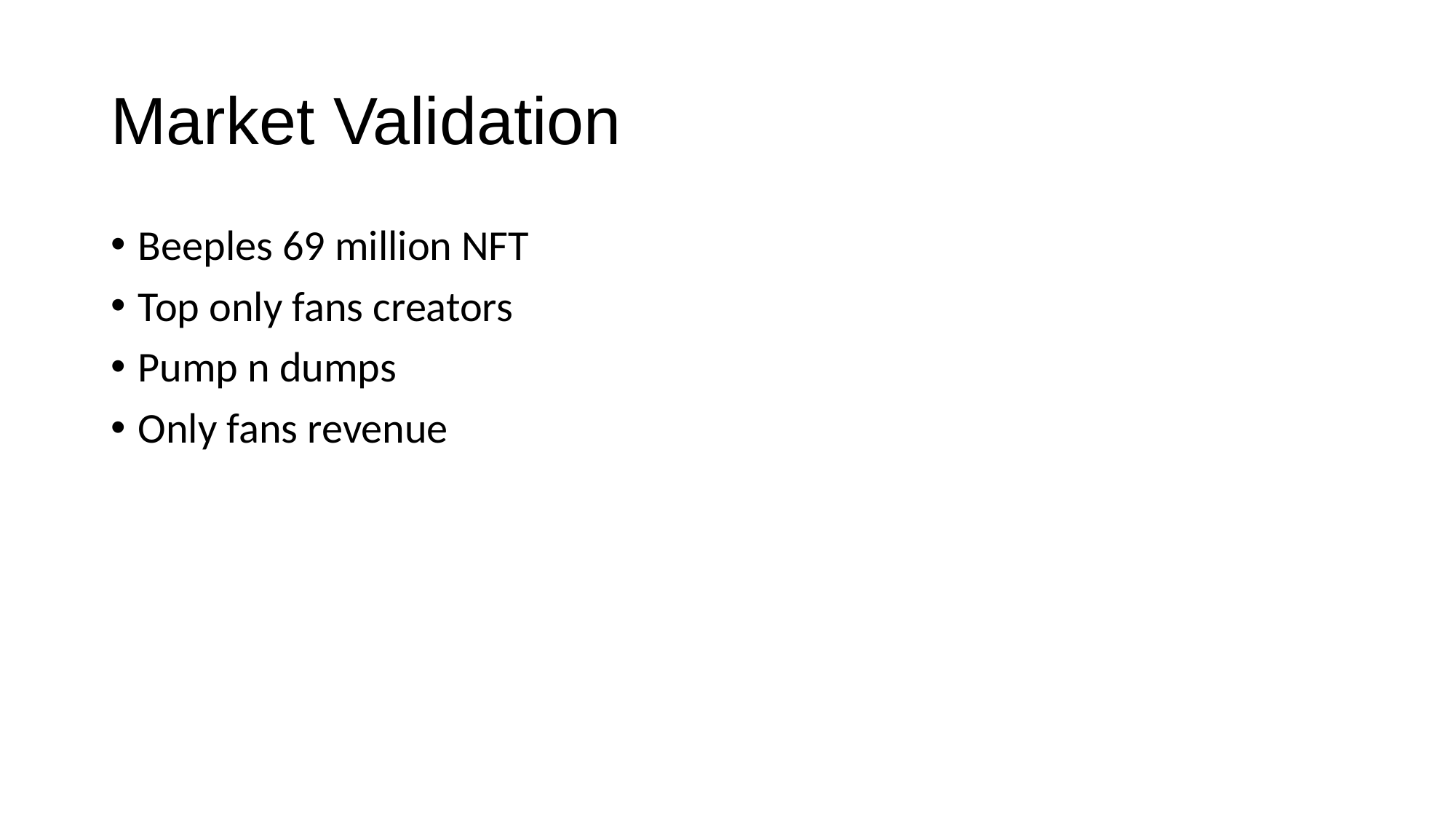

# Market Validation
Beeples 69 million NFT
Top only fans creators
Pump n dumps
Only fans revenue